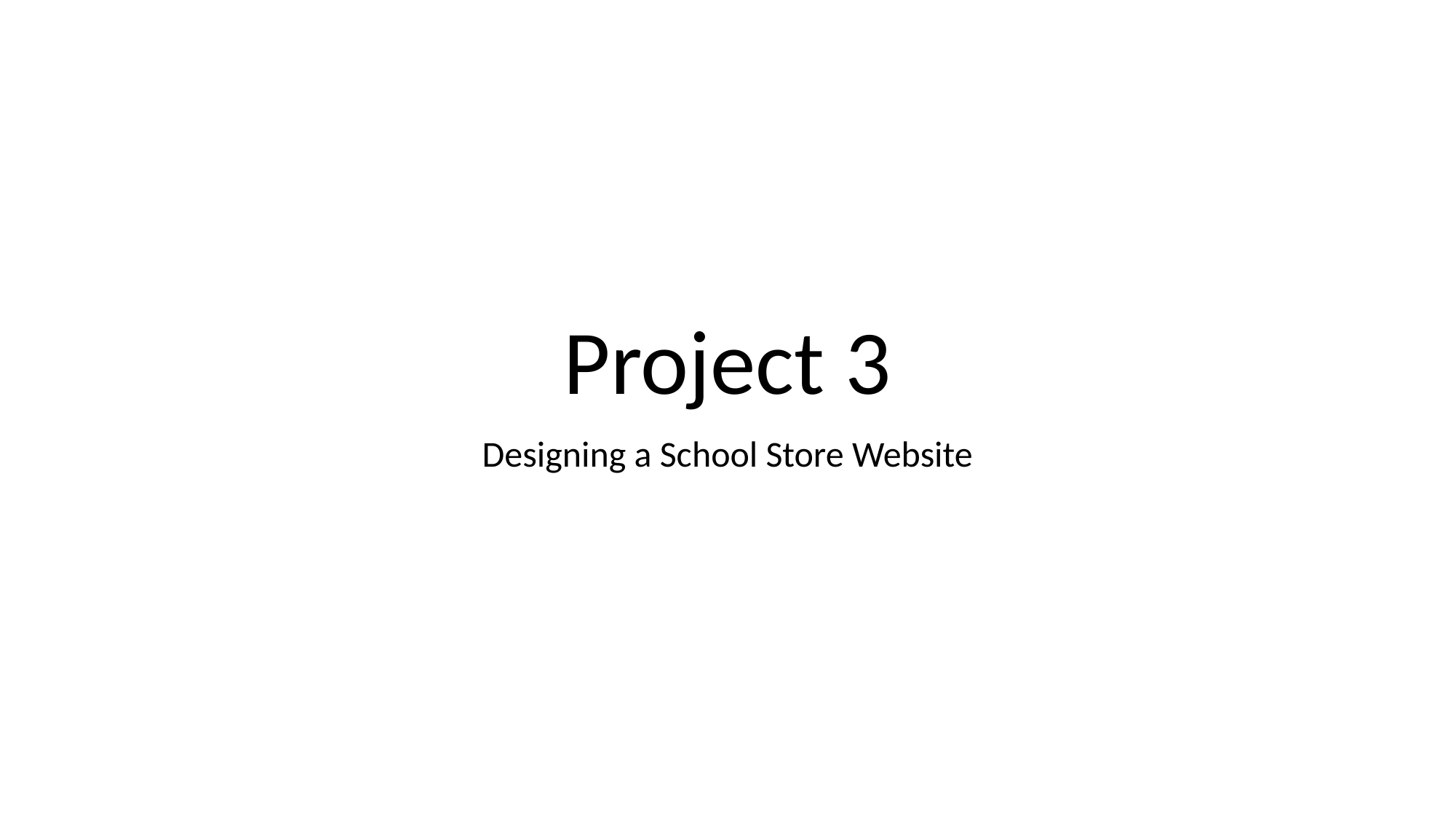

# Project 3
Designing a School Store Website